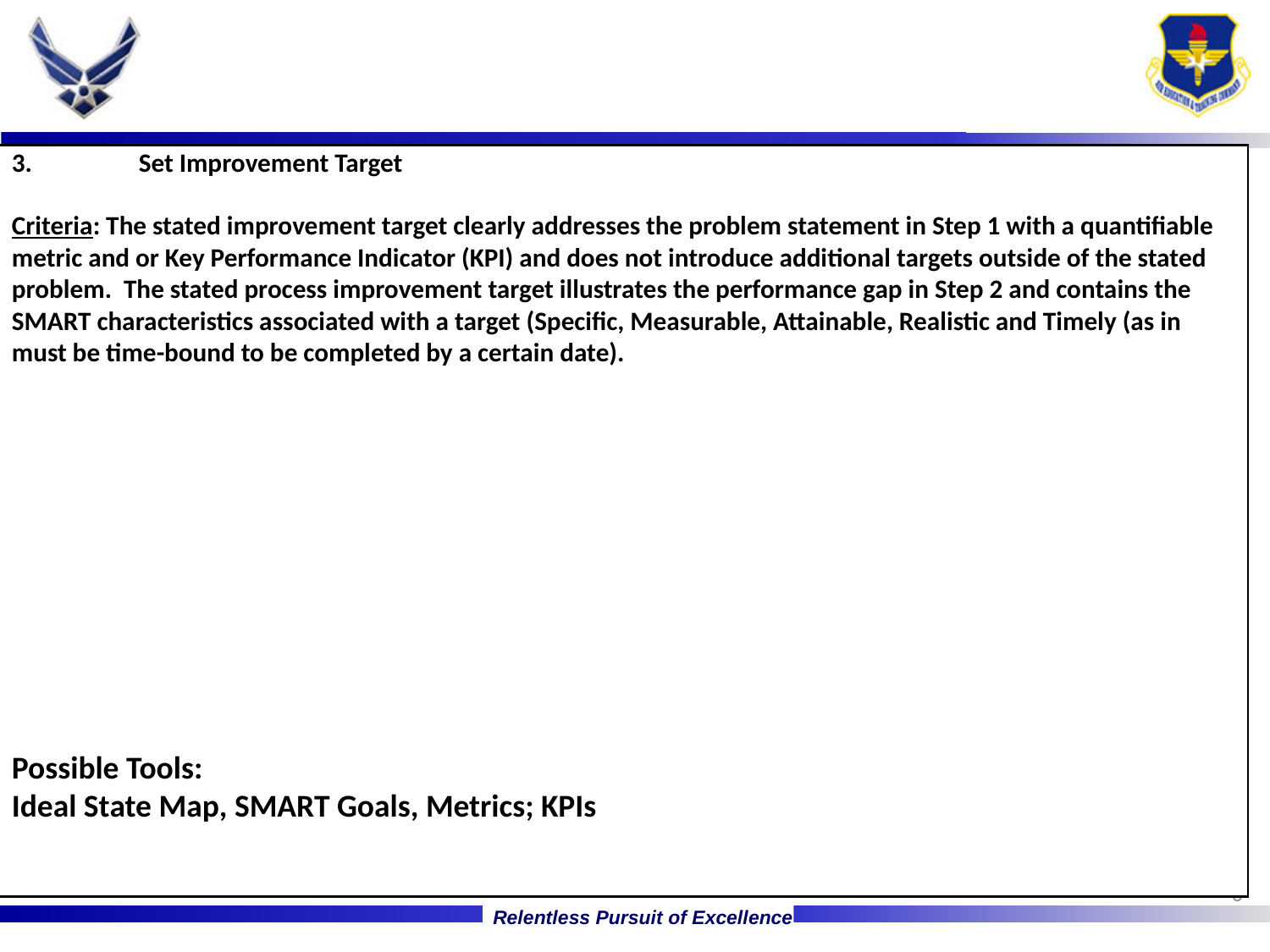

should have positive impact on Customer Satisfaction.
3.	Set Improvement Target

Criteria: The stated improvement target clearly addresses the problem statement in Step 1 with a quantifiable metric and or Key Performance Indicator (KPI) and does not introduce additional targets outside of the stated problem.  The stated process improvement target illustrates the performance gap in Step 2 and contains the SMART characteristics associated with a target (Specific, Measurable, Attainable, Realistic and Timely (as in must be time-bound to be completed by a certain date).

Possible Tools:
Ideal State Map, SMART Goals, Metrics; KPIs

6